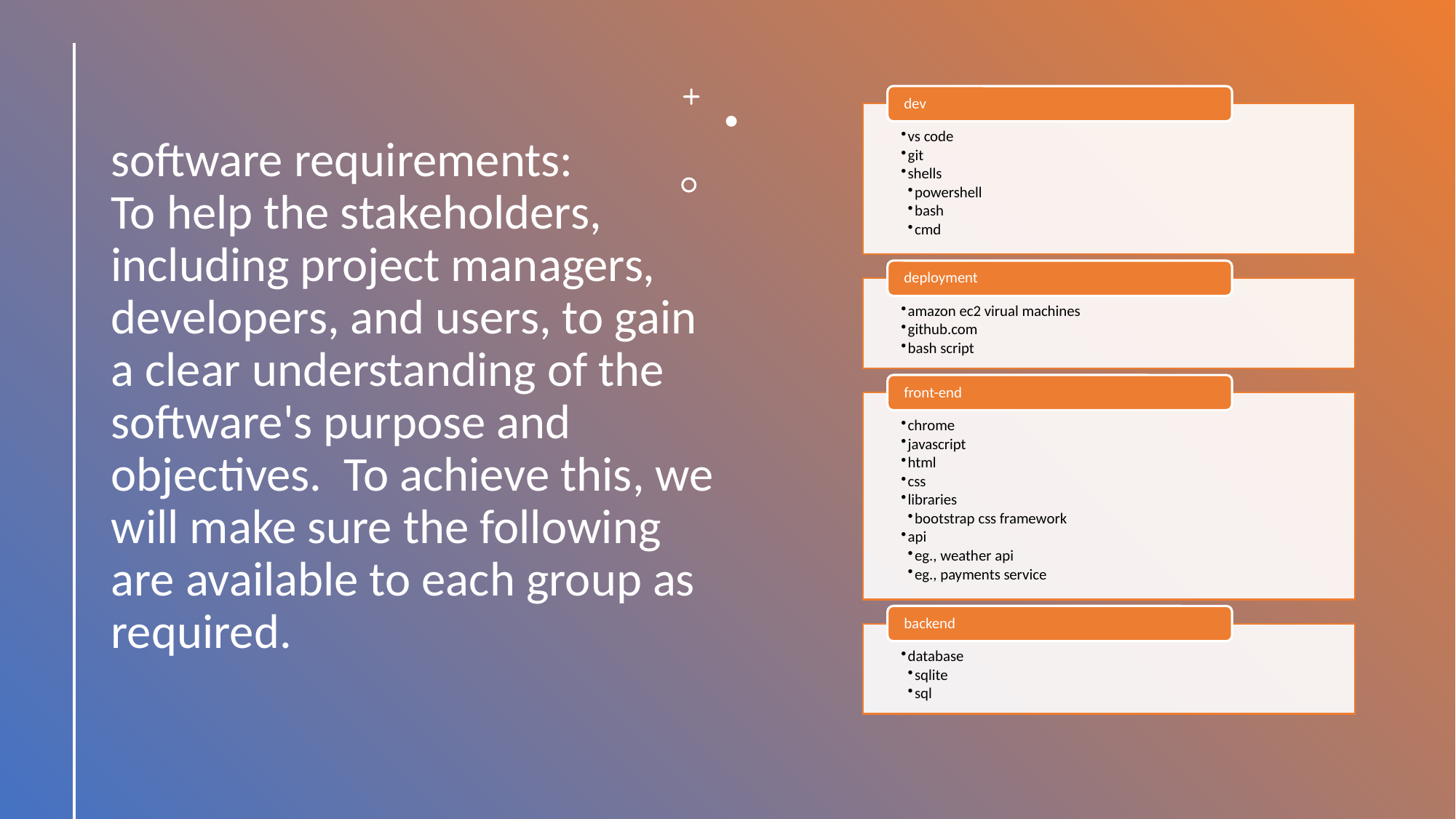

# software requirements: To help the stakeholders, including project managers, developers, and users, to gain a clear understanding of the software's purpose and objectives.  To achieve this, we will make sure the following are available to each group as required.
vs code
git
shells
powershell
bash
cmd
dev
amazon ec2 virual machines
github.com
bash script
deployment
chrome
javascript
html
css
libraries
bootstrap css framework
api
eg., weather api
eg., payments service
front-end
database
sqlite
sql
backend